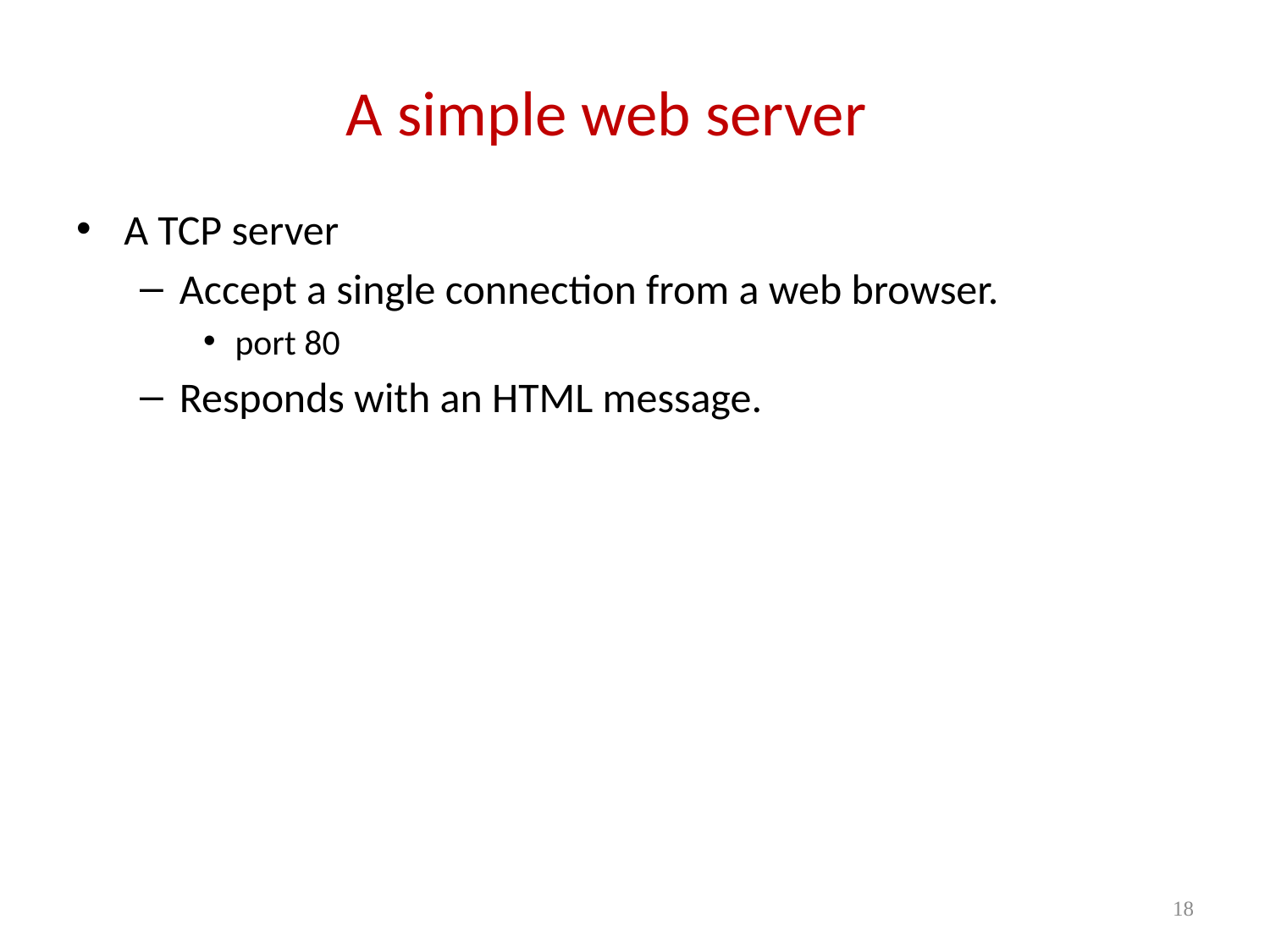

# A simple web server
A TCP server
Accept a single connection from a web browser.
port 80
Responds with an HTML message.
18